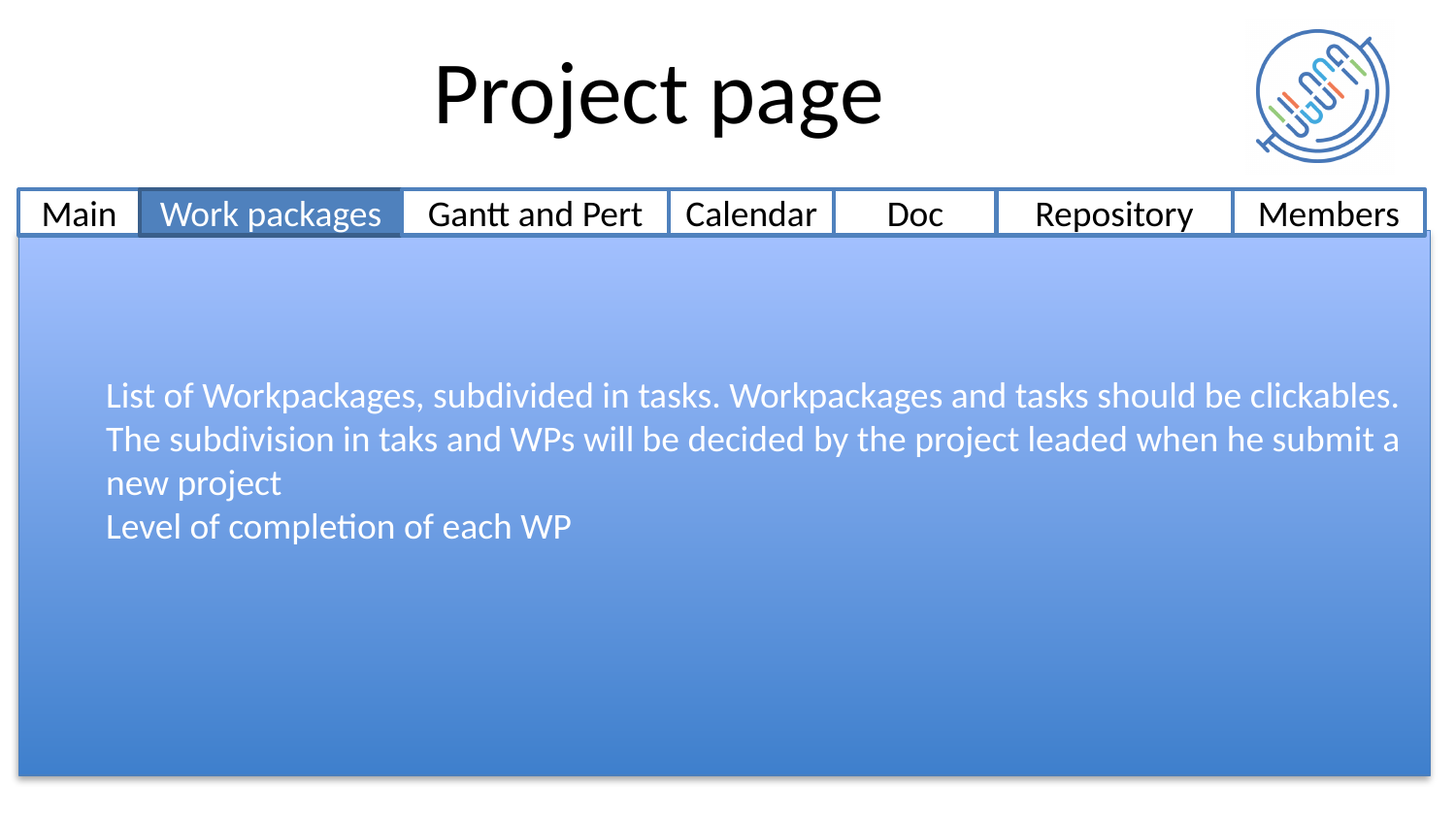

# Project page
Work packages
Gantt and Pert
Main
Calendar
Doc
Repository
Members
List of Workpackages, subdivided in tasks. Workpackages and tasks should be clickables. The subdivision in taks and WPs will be decided by the project leaded when he submit a new project
Level of completion of each WP